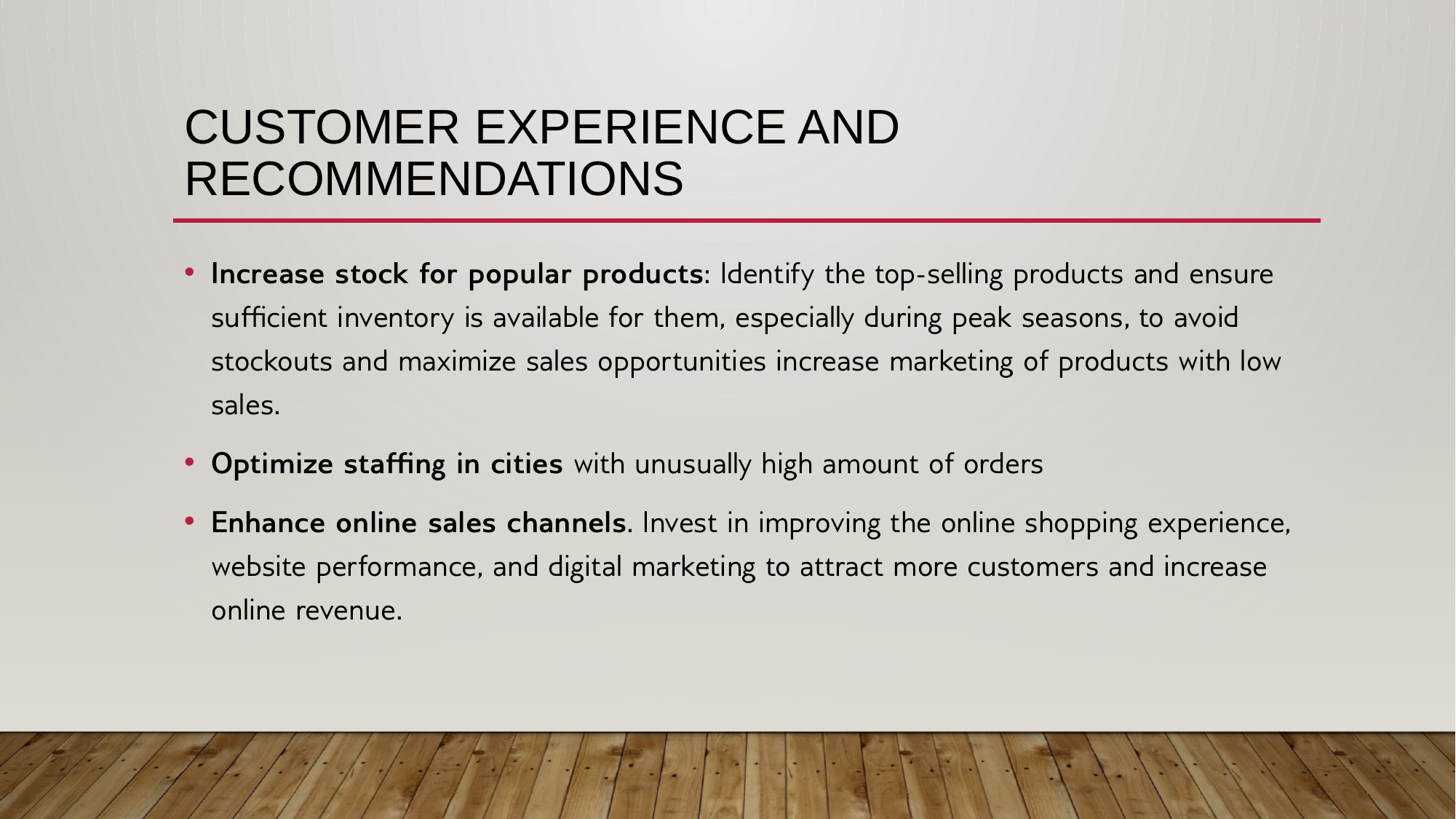

# Customer Experience and Recommendations
Increase stock for popular products: Identify the top-selling products and ensure sufficient inventory is available for them, especially during peak seasons, to avoid stockouts and maximize sales opportunities increase marketing of products with low sales.
Optimize staffing in cities with unusually high amount of orders
Enhance online sales channels. Invest in improving the online shopping experience, website performance, and digital marketing to attract more customers and increase online revenue.